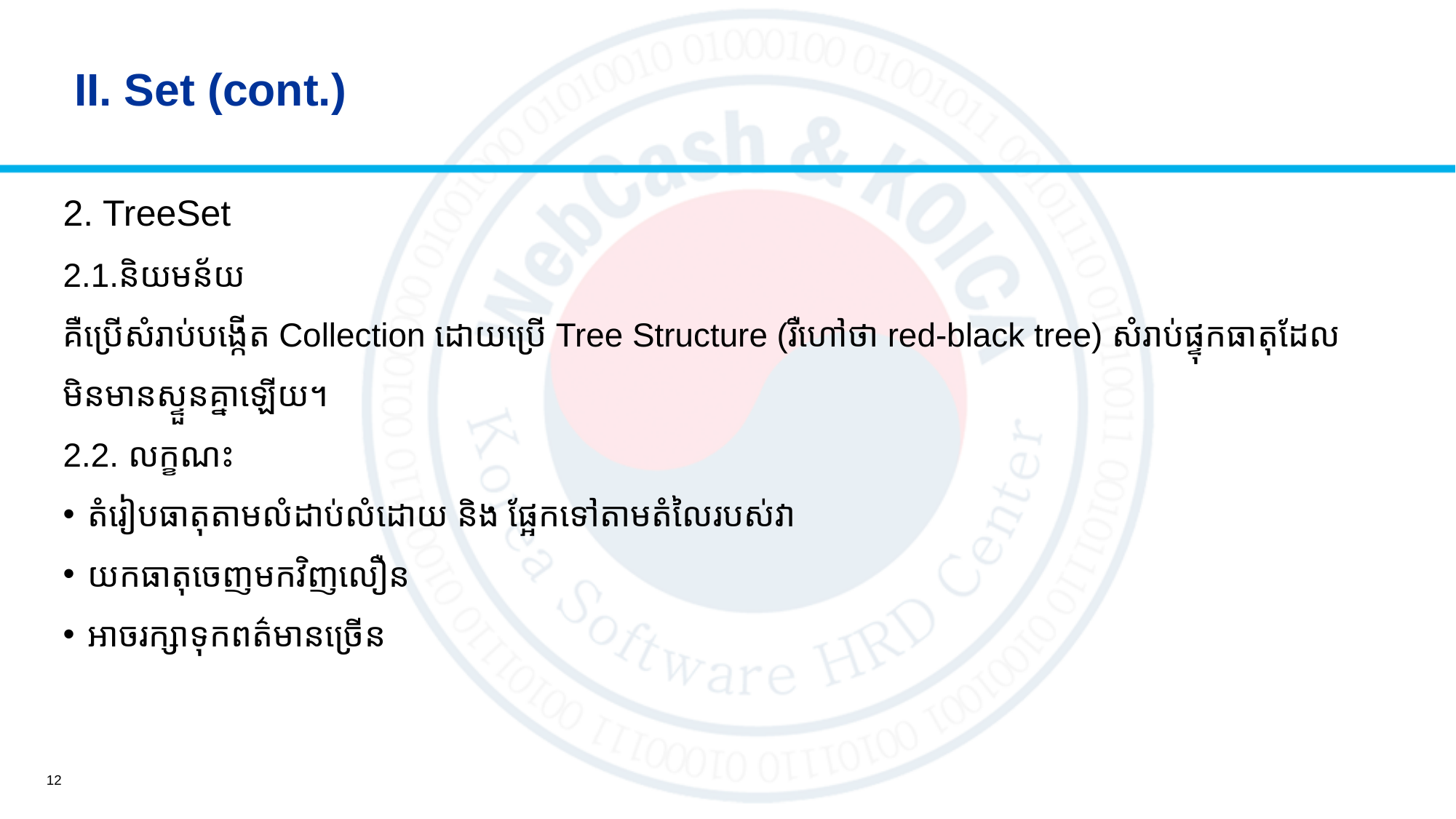

# II. Set (cont.)
2. TreeSet
2.1.និយមន័យ
គឺប្រើសំរាប់បង្កើត Collection ដោយប្រើ Tree Structure (រឺហៅថា red-black tree) សំរាប់ផ្ទុកធាតុដែលមិនមានស្ទួនគ្នាឡើយ។
2.2. លក្ខណះ
តំរៀបធាតុតាមលំដាប់លំដោយ និង ផ្អែកទៅតាមតំលៃរបស់វា
យកធាតុចេញមកវិញលឿន
អាចរក្សាទុកពត៌មានច្រើន

12